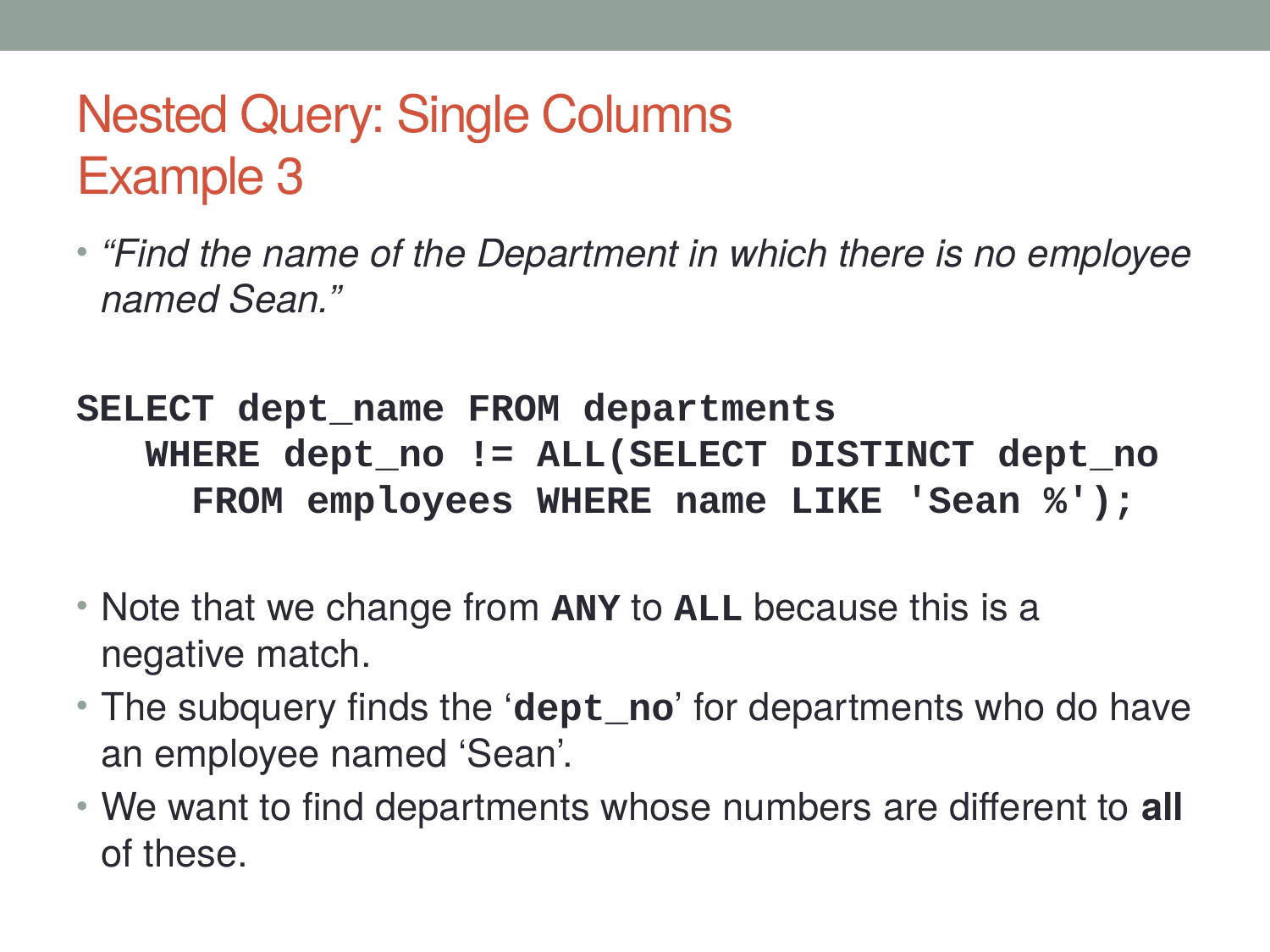

# Nested Query: Single Columns Example 3
“Find the name of the Department in which there is no employee named Sean.”

SELECT dept_name FROM departments
   WHERE dept_no != ALL(SELECT DISTINCT dept_no
     FROM employees WHERE name LIKE 'Sean %');

Note that we change from ANY to ALL because this is a negative match.
The subquery finds the ‘dept_no’ for departments who do have an employee named ‘Sean’.
We want to find departments whose numbers are different to all of these.